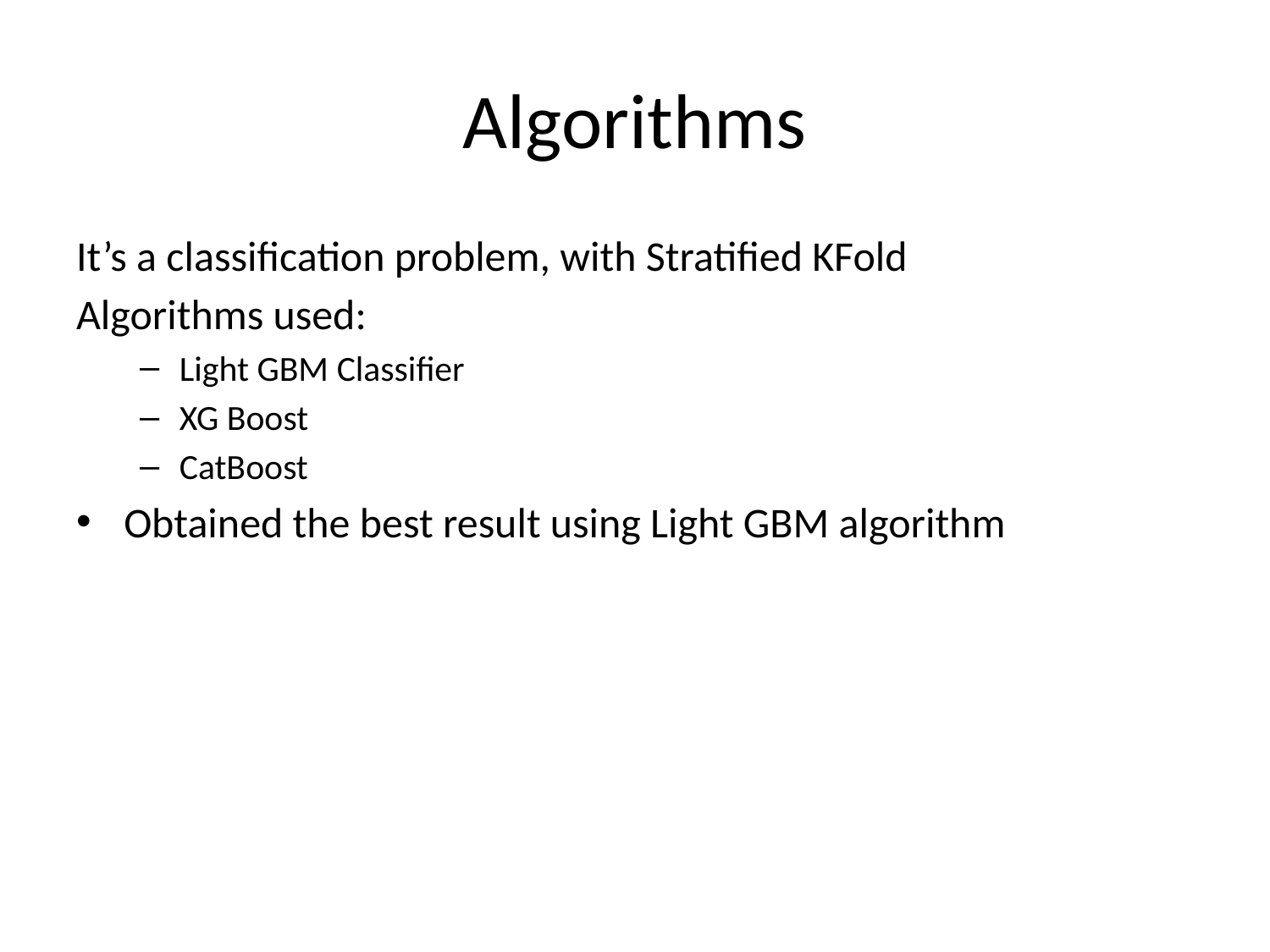

# Algorithms
It’s a classification problem, with Stratified KFold
Algorithms used:
Light GBM Classifier
XG Boost
CatBoost
Obtained the best result using Light GBM algorithm